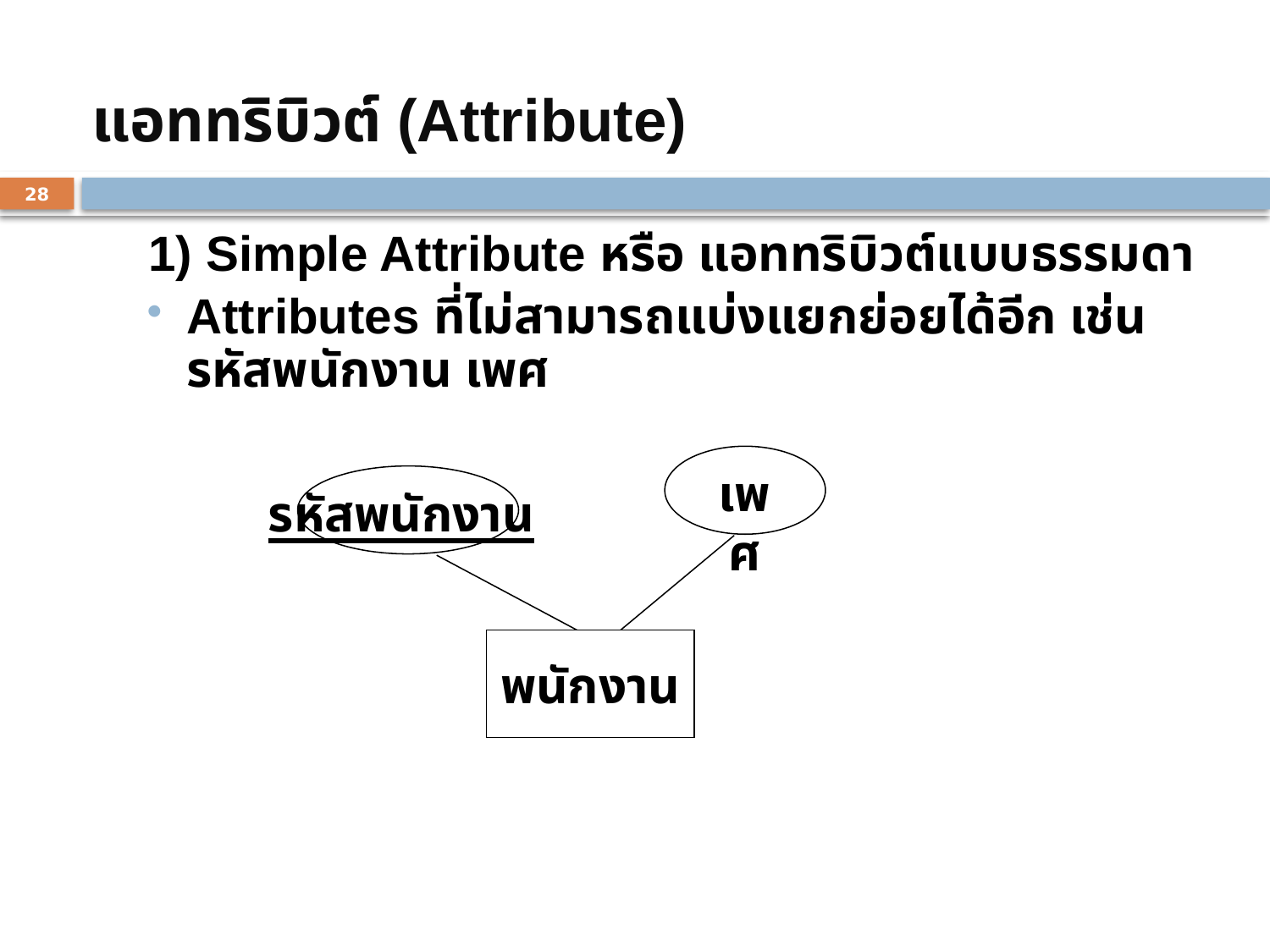

# แอททริบิวต์ (Attribute)
28
1) Simple Attribute หรือ แอททริบิวต์แบบธรรมดา
Attributes ที่ไม่สามารถแบ่งแยกย่อยได้อีก เช่น  รหัสพนักงาน เพศ

เพศ

รหัสพนักงาน

พนักงาน
พนักงาน